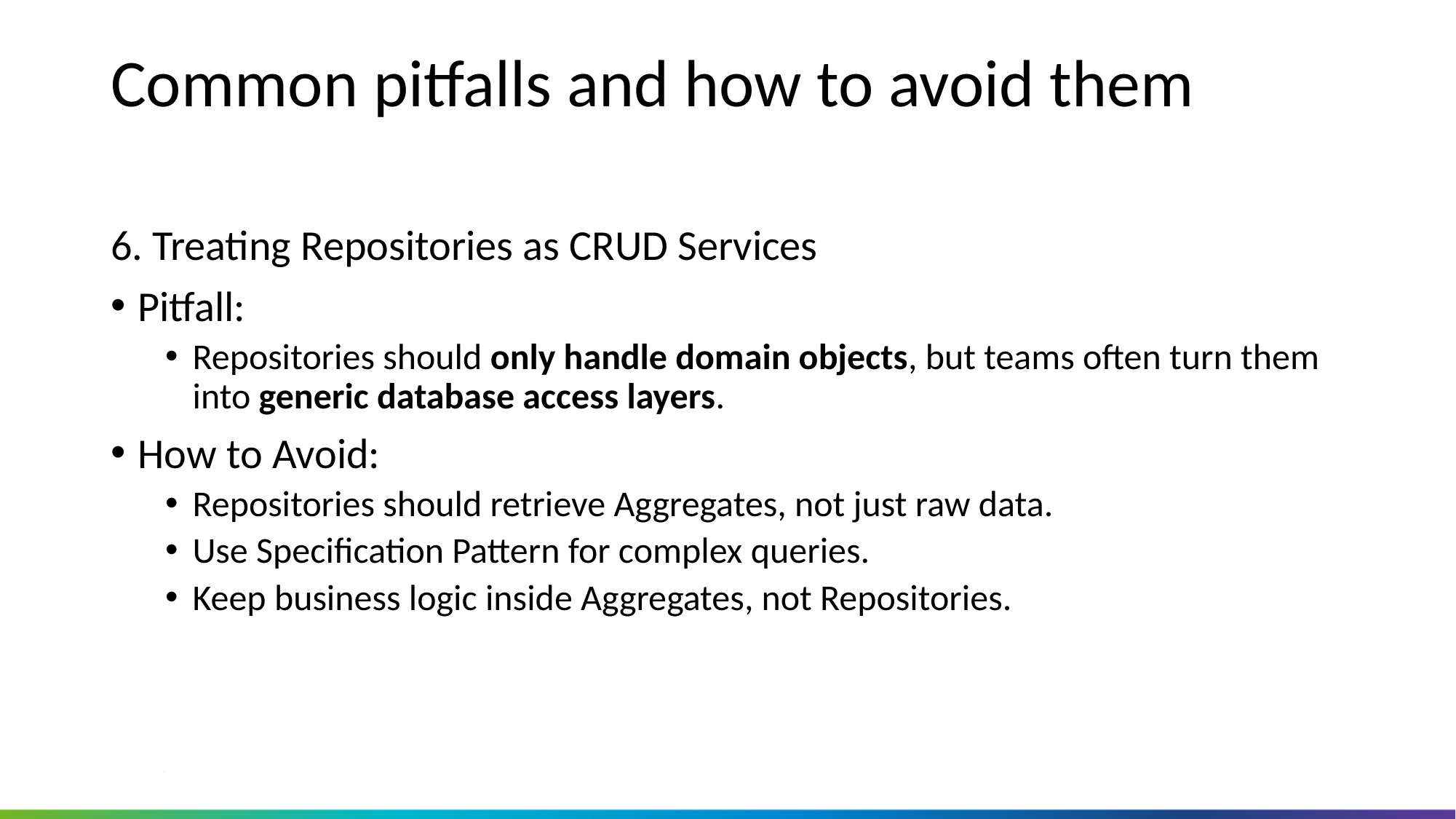

Common pitfalls and how to avoid them
6. Treating Repositories as CRUD Services
Pitfall:
Repositories should only handle domain objects, but teams often turn them into generic database access layers.
How to Avoid:
Repositories should retrieve Aggregates, not just raw data.
Use Specification Pattern for complex queries.
Keep business logic inside Aggregates, not Repositories.